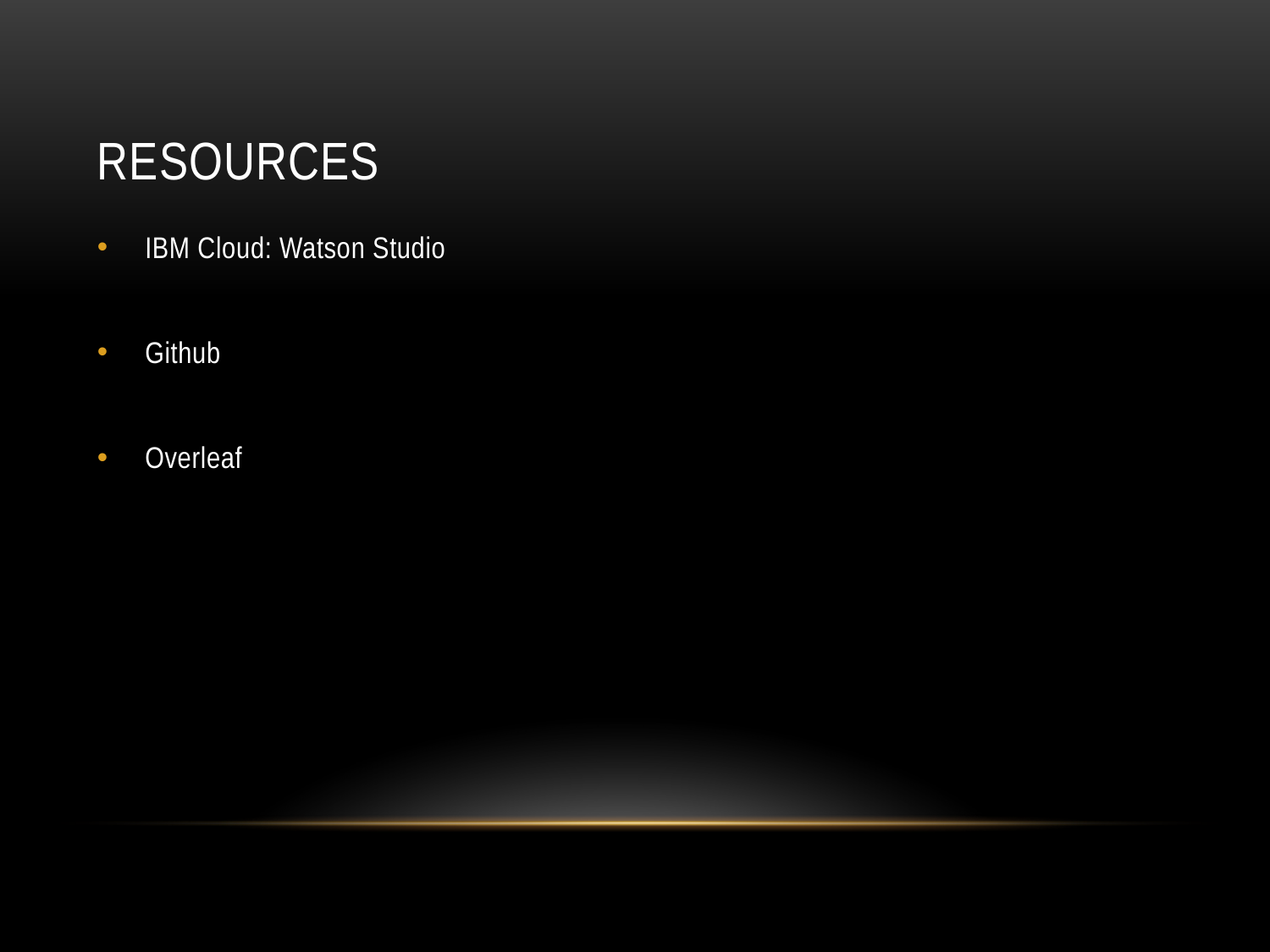

# REsources
IBM Cloud: Watson Studio

Github

Overleaf